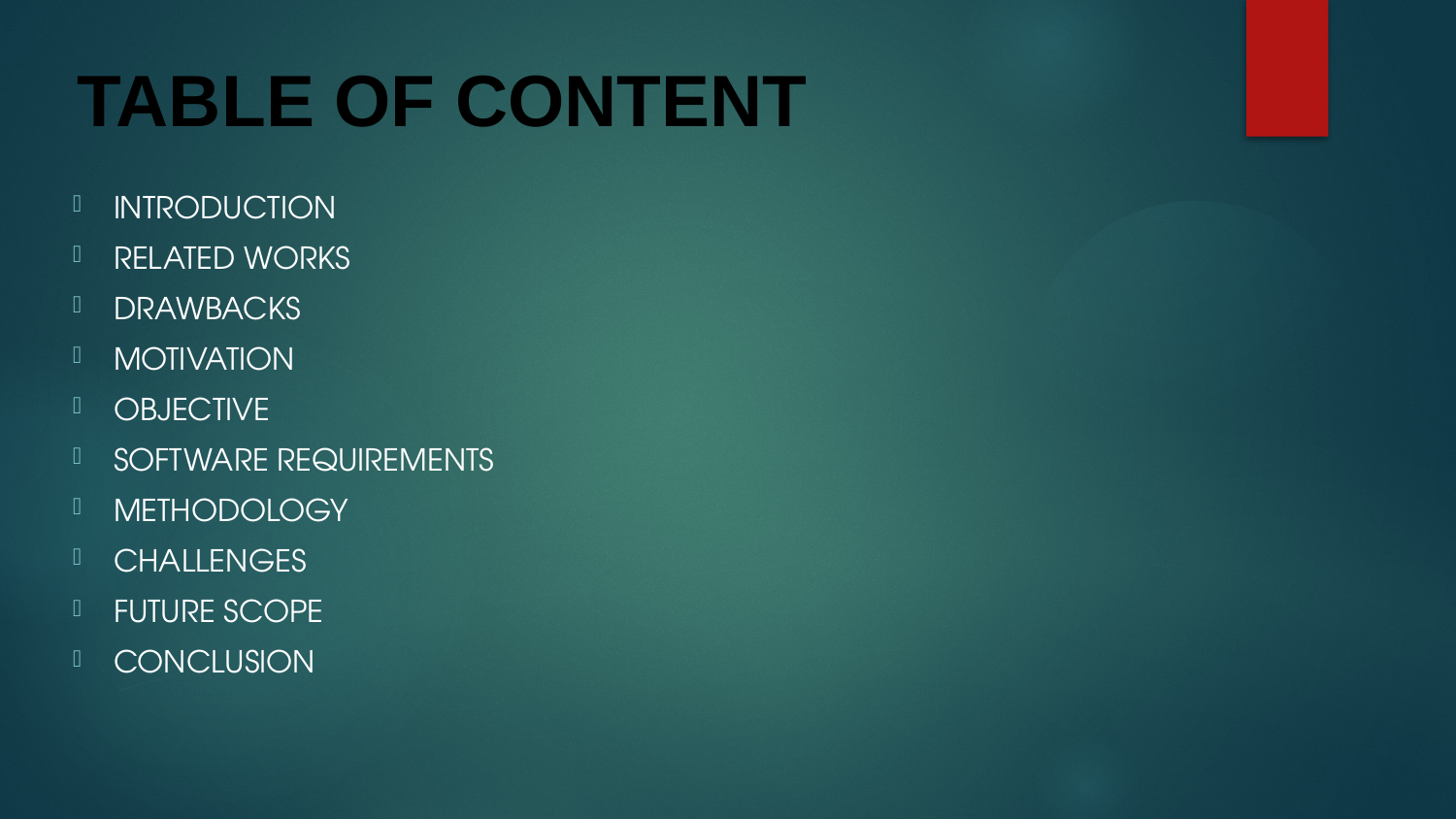

# TABLE OF CONTENT
INTRODUCTION
RELATED WORKS
DRAWBACKS
MOTIVATION
OBJECTIVE
SOFTWARE REQUIREMENTS
METHODOLOGY
CHALLENGES
FUTURE SCOPE
CONCLUSION